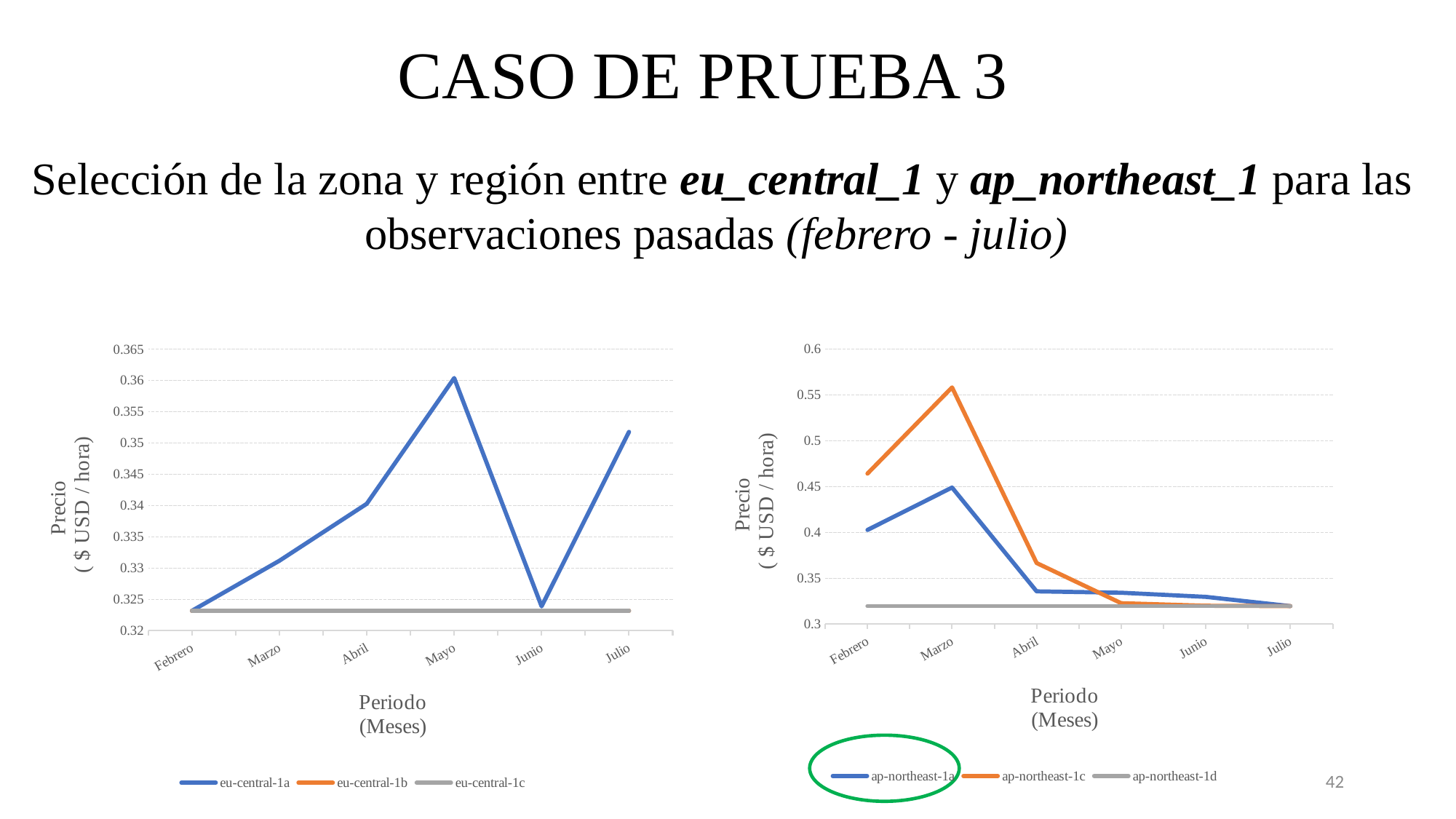

CASO DE PRUEBA 3

Selección de la zona y región entre eu_central_1 y ap_northeast_1 para las observaciones pasadas (febrero - julio)

### Chart

| Category | eu-central-1a | eu-central-1b | eu-central-1c |
|---|---|---|---|
| Febrero | 0.3232 | 0.3232 | 0.3232 |
| Marzo | 0.3312 | 0.3232 | 0.3232 |
| Abril | 0.3403 | 0.3232 | 0.3232 |
| Mayo | 0.3604 | 0.3232 | 0.3232 |
| Junio | 0.3239 | 0.3232 | 0.3232 |
| Julio | 0.3518 | 0.3232 | 0.3232 |

### Chart

| Category | ap-northeast-1a | ap-northeast-1c | ap-northeast-1d |
|---|---|---|---|
| Febrero | 0.4027 | 0.4642 | 0.3196 |
| Marzo | 0.449 | 0.5582 | 0.3196 |
| Abril | 0.3357 | 0.3666 | 0.3196 |
| Mayo | 0.3342 | 0.3228 | 0.3196 |
| Junio | 0.3297 | 0.32 | 0.3196 |
| Julio | 0.3196 | 0.3196 | 0.3196 |
42